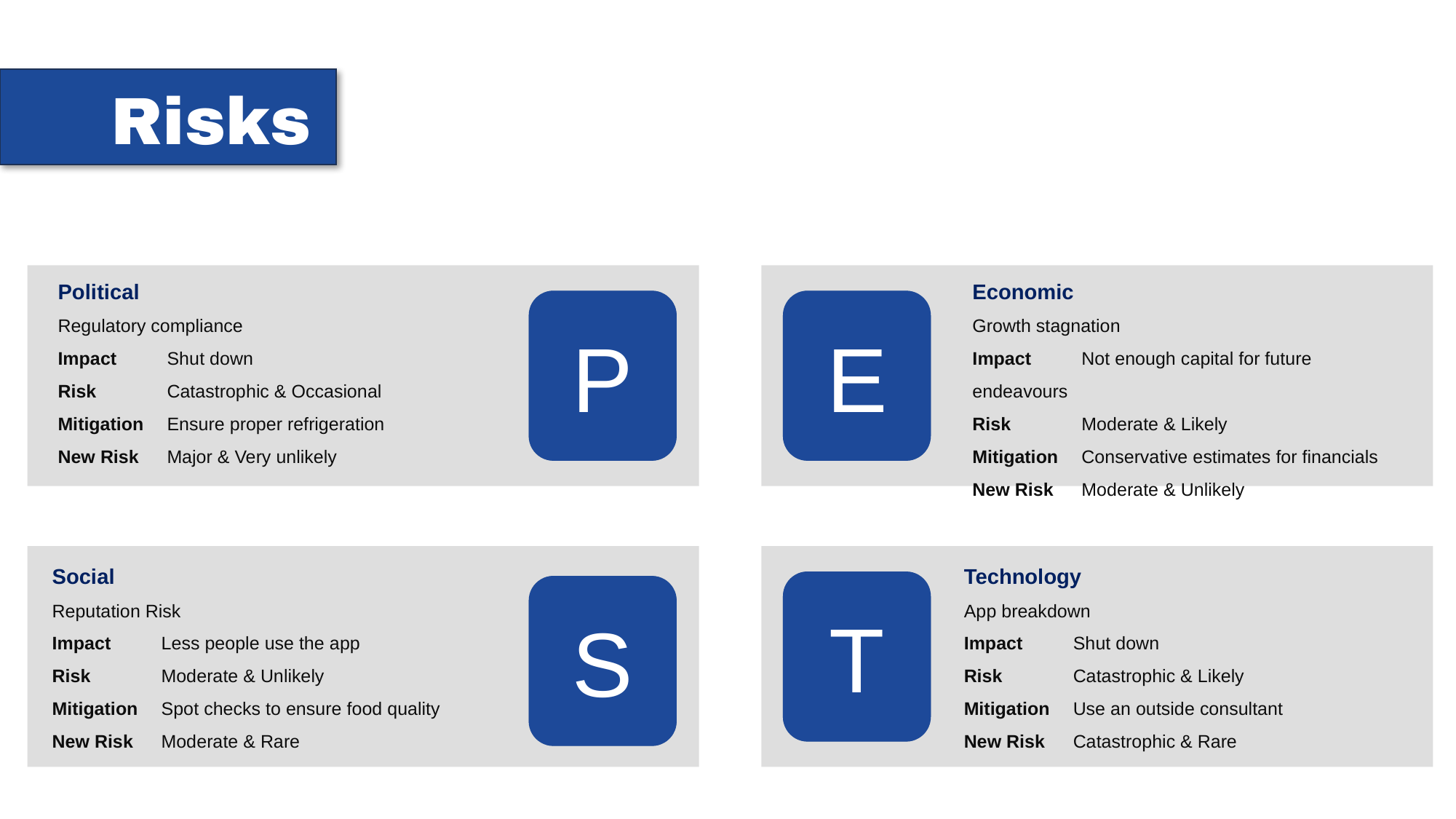

# Risks

Political
Regulatory compliance
Impact 	Shut down
Risk 	Catastrophic & Occasional
Mitigation 	Ensure proper refrigeration
New Risk 	Major & Very unlikely

Economic
Growth stagnation
Impact	Not enough capital for future endeavours
Risk 	Moderate & Likely
Mitigation 	Conservative estimates for financials
New Risk 	Moderate & Unlikely

P
P
E
E

Social
Reputation Risk
Impact	Less people use the app
Risk 	Moderate & Unlikely
Mitigation 	Spot checks to ensure food quality
New Risk 	Moderate & Rare

Technology
App breakdown
Impact	Shut down
Risk 	Catastrophic & Likely
Mitigation 	Use an outside consultant
New Risk 	Catastrophic & Rare

T
T
S
S